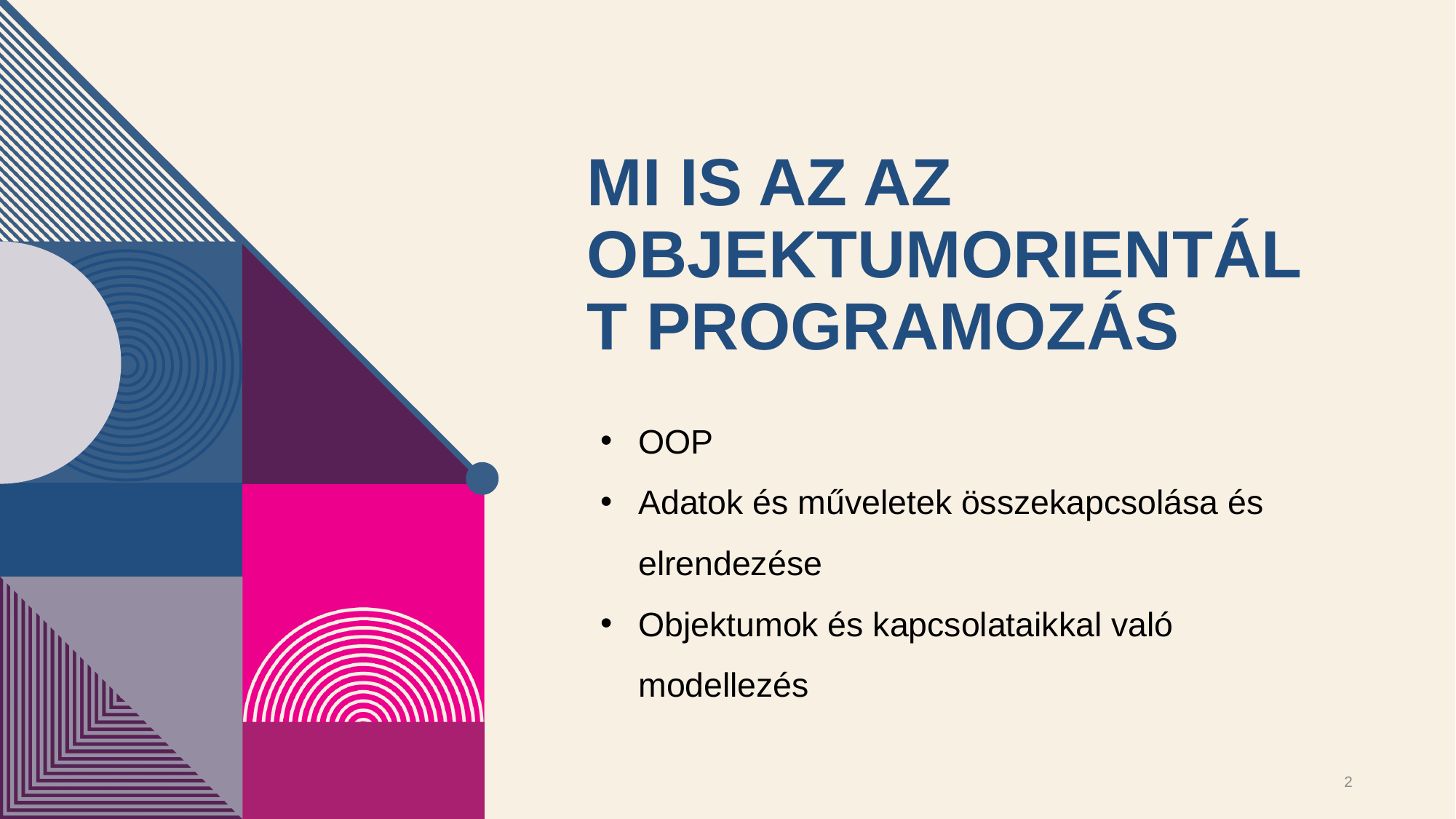

# Mi is az az objektumorientált programozás
OOP
Adatok és műveletek összekapcsolása és elrendezése
Objektumok és kapcsolataikkal való modellezés

2